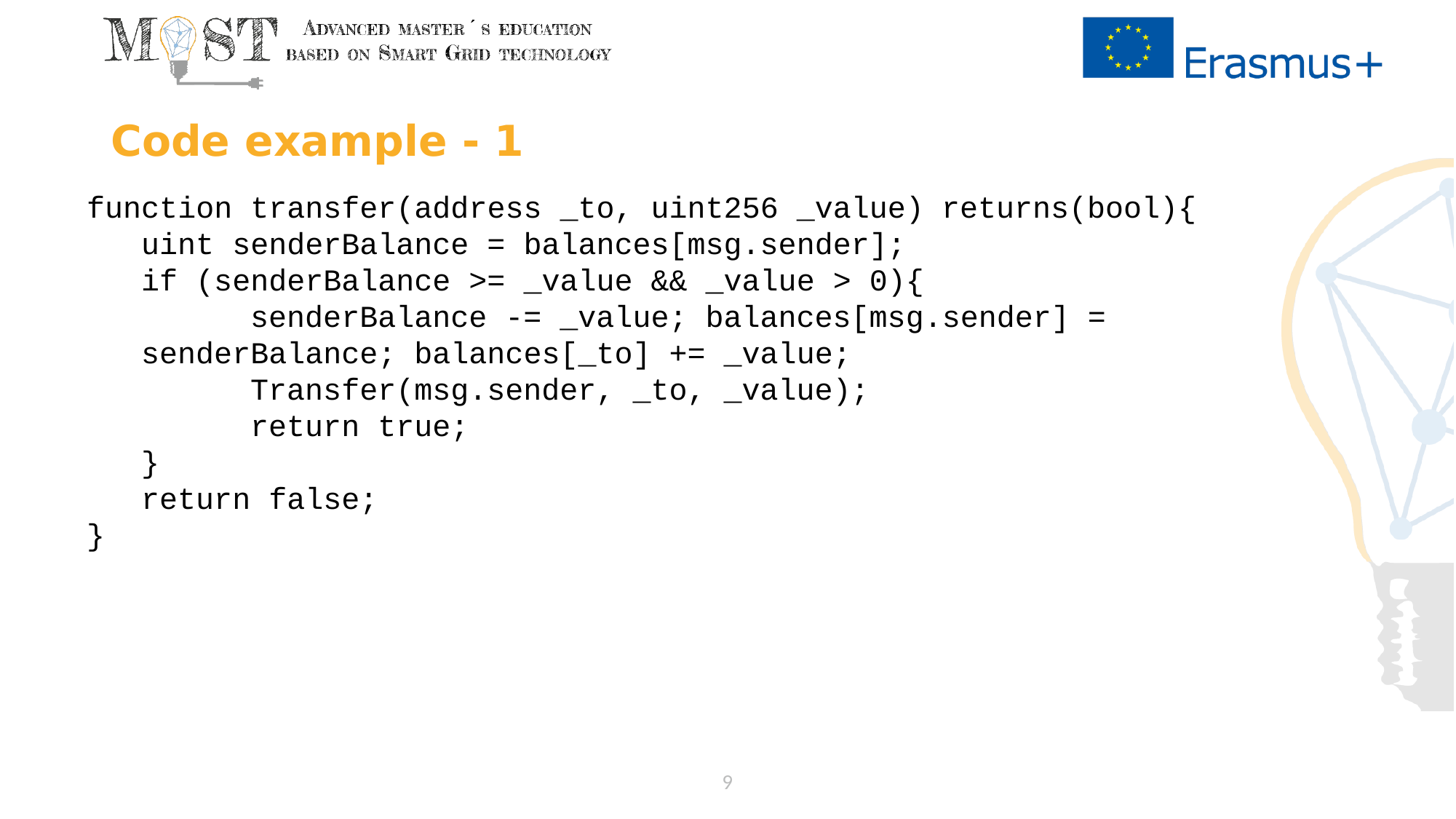

# Code example - 1
function transfer(address _to, uint256 _value) returns(bool){
uint senderBalance = balances[msg.sender];
if (senderBalance >= _value && _value > 0){
	senderBalance -= _value; balances[msg.sender] = 	senderBalance; balances[_to] += _value;
	Transfer(msg.sender, _to, _value);
	return true;
}
return false;
}
9